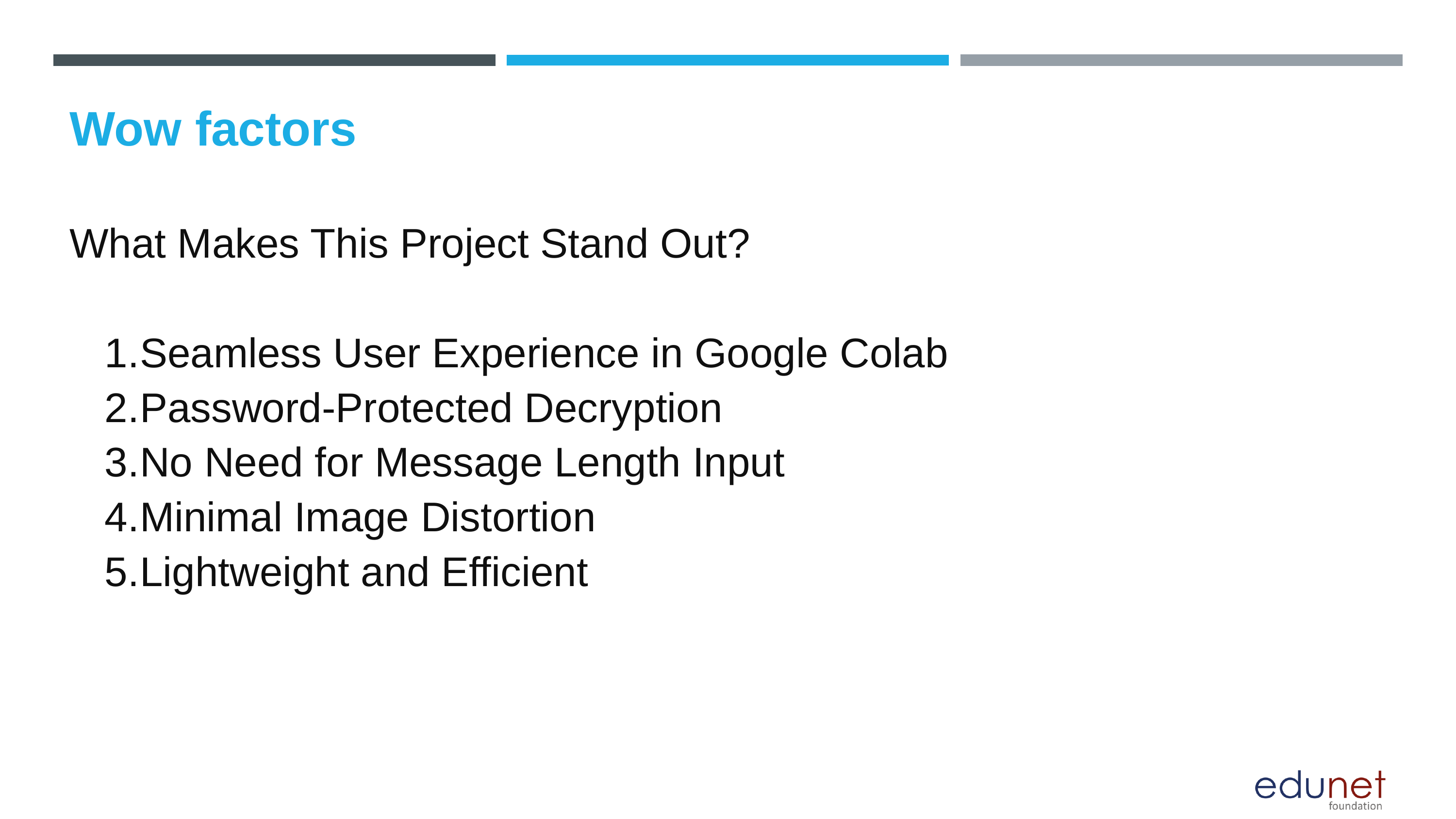

Wow factors

What Makes This Project Stand Out?

Seamless User Experience in Google Colab
Password-Protected Decryption
No Need for Message Length Input
Minimal Image Distortion
Lightweight and Efficient